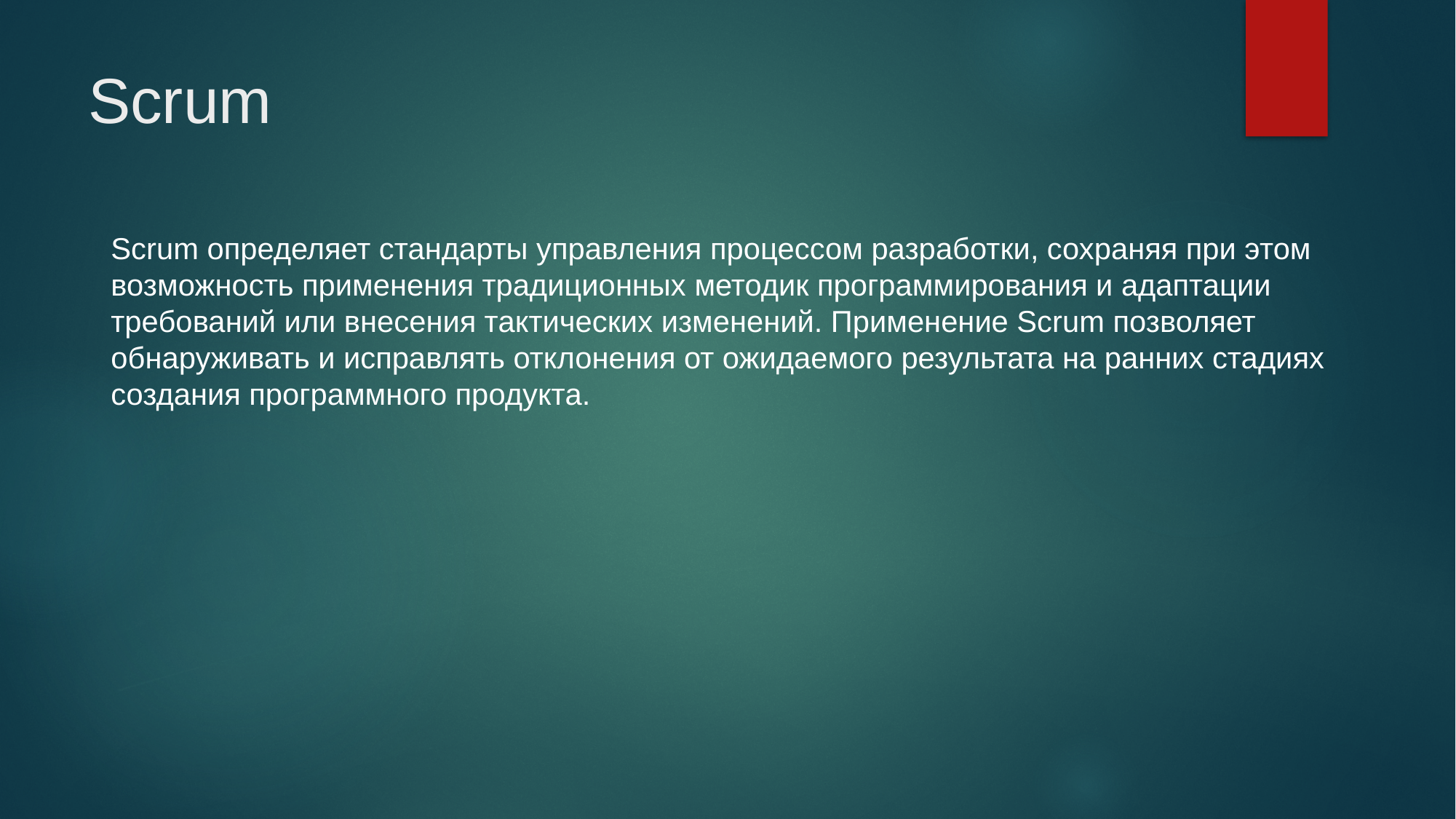

# Scrum
Scrum определяет стандарты управления процессом разработки, сохраняя при этом возможность применения традиционных методик программирования и адаптации требований или внесения тактических изменений. Применение Scrum позволяет обнаруживать и исправлять отклонения от ожидаемого результата на ранних стадиях создания программного продукта.